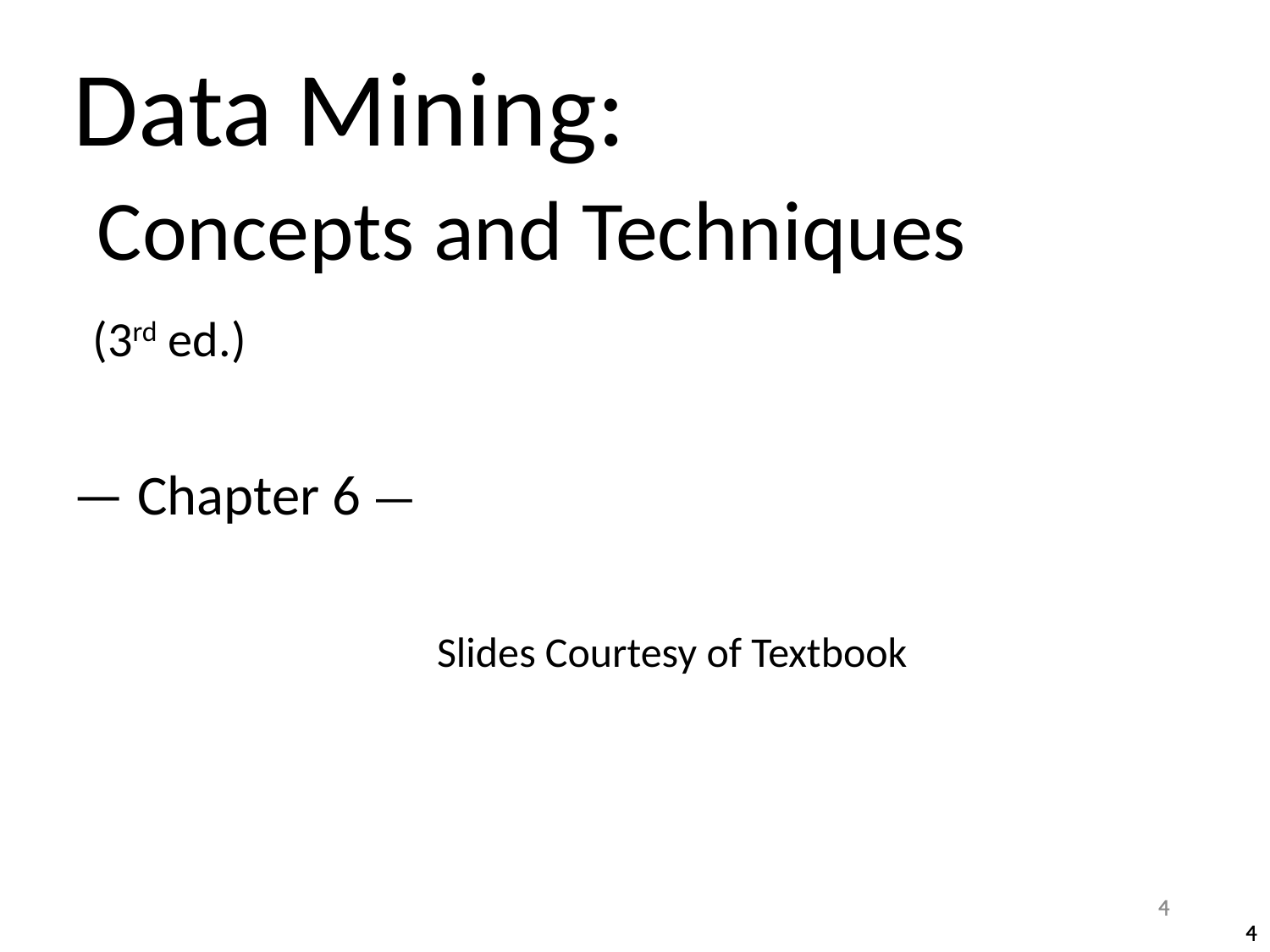

Data Mining:
 Concepts and Techniques
 (3rd ed.)
— Chapter 6 —
Slides Courtesy of Textbook
4
4